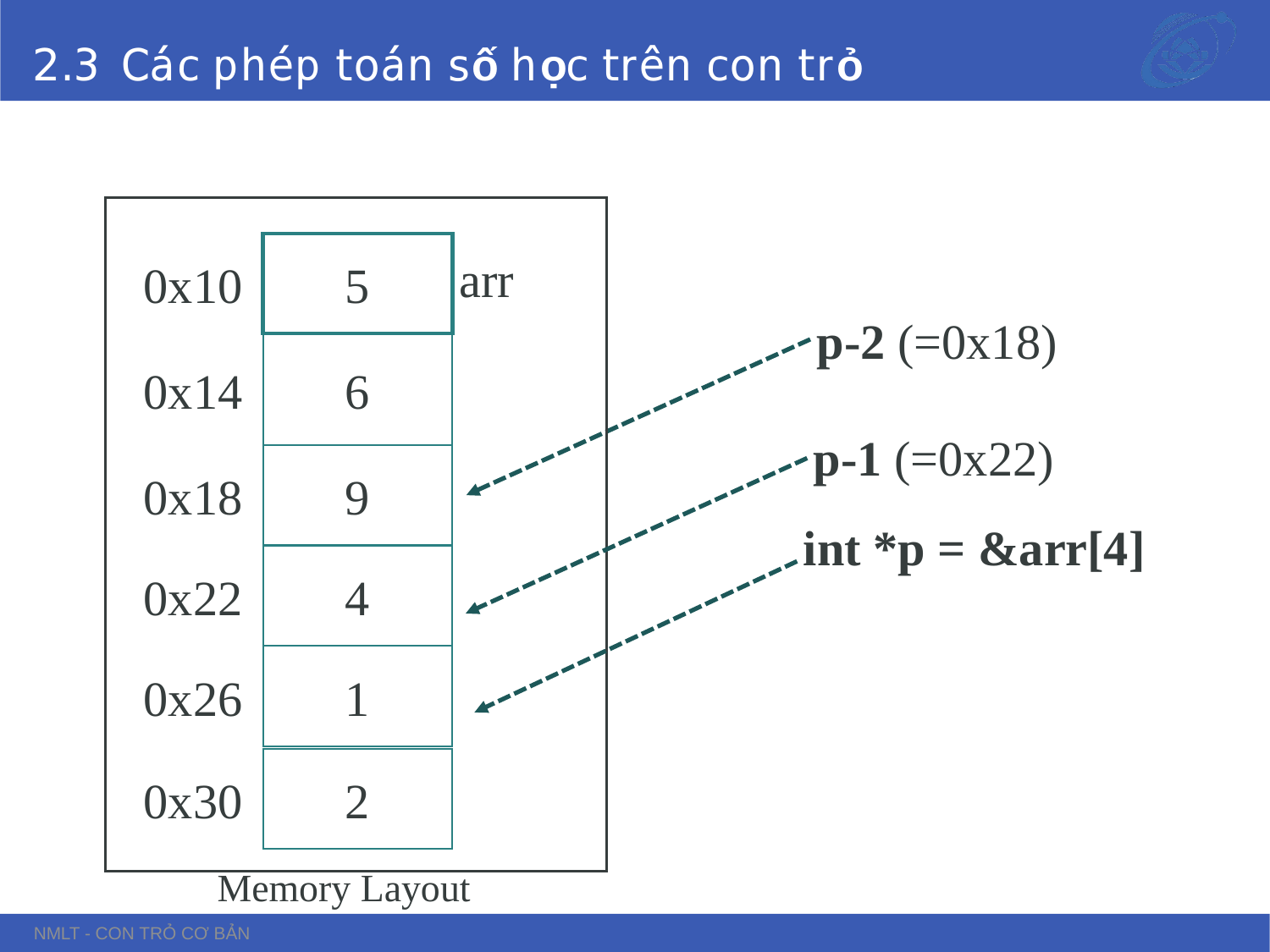

# 2.3 Các phép toán số học trên con trỏ

5
arr
0x10
p-2 (=0x18)

6

0x14
p-1 (=0x22)

9

0x18
int *p = &arr[4]

4

0x22

1
0x26

2
0x30
Memory Layout
NMLT - Con trỏ cơ bản
39